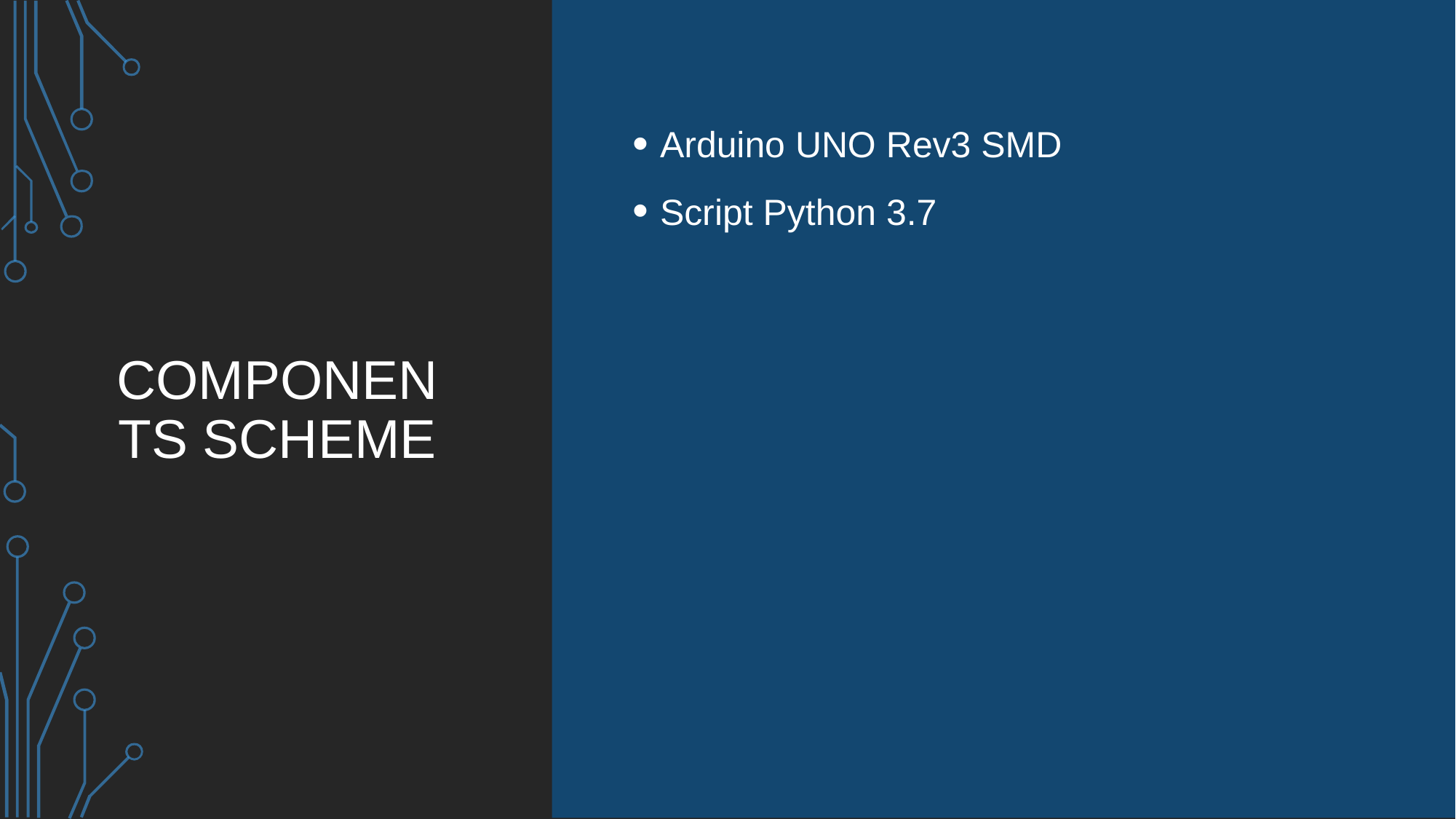

Arduino UNO Rev3 SMD
Script Python 3.7
COMPONENTS SCHEME